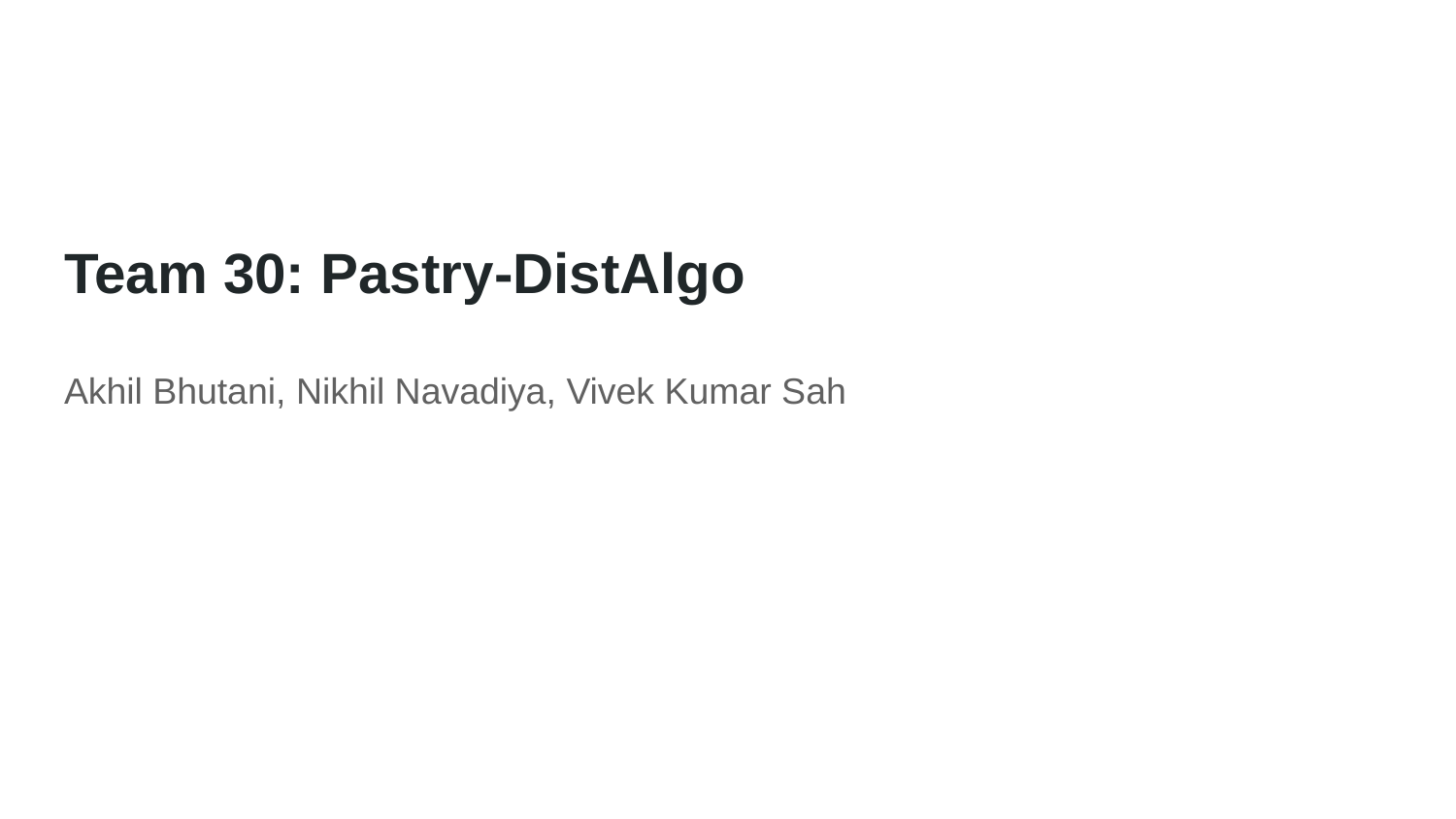

# Team 30: Pastry-DistAlgo

Akhil Bhutani, Nikhil Navadiya, Vivek Kumar Sah